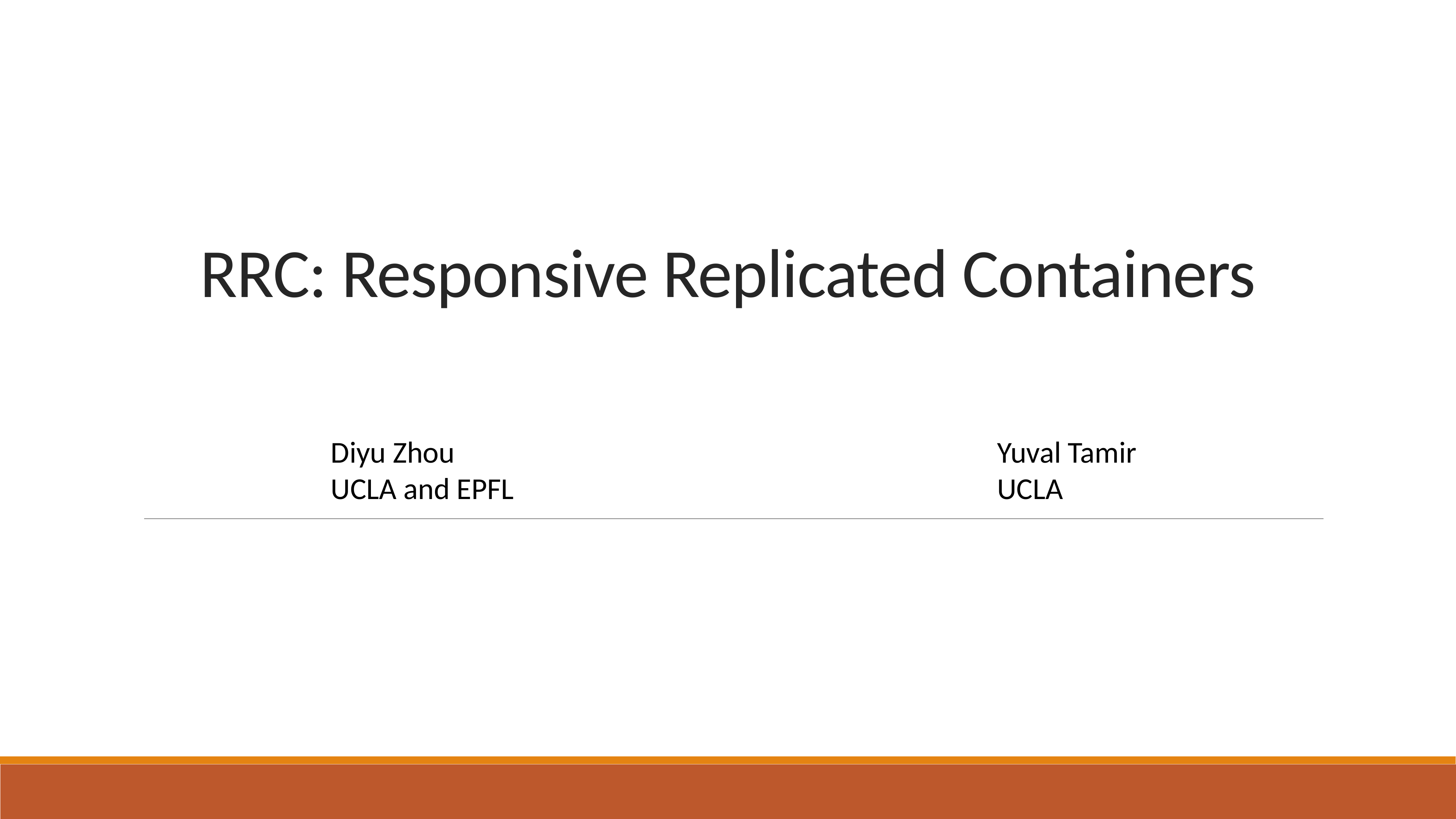

# RRC: Responsive Replicated Containers
Diyu Zhou
UCLA and EPFL
Yuval Tamir
UCLA